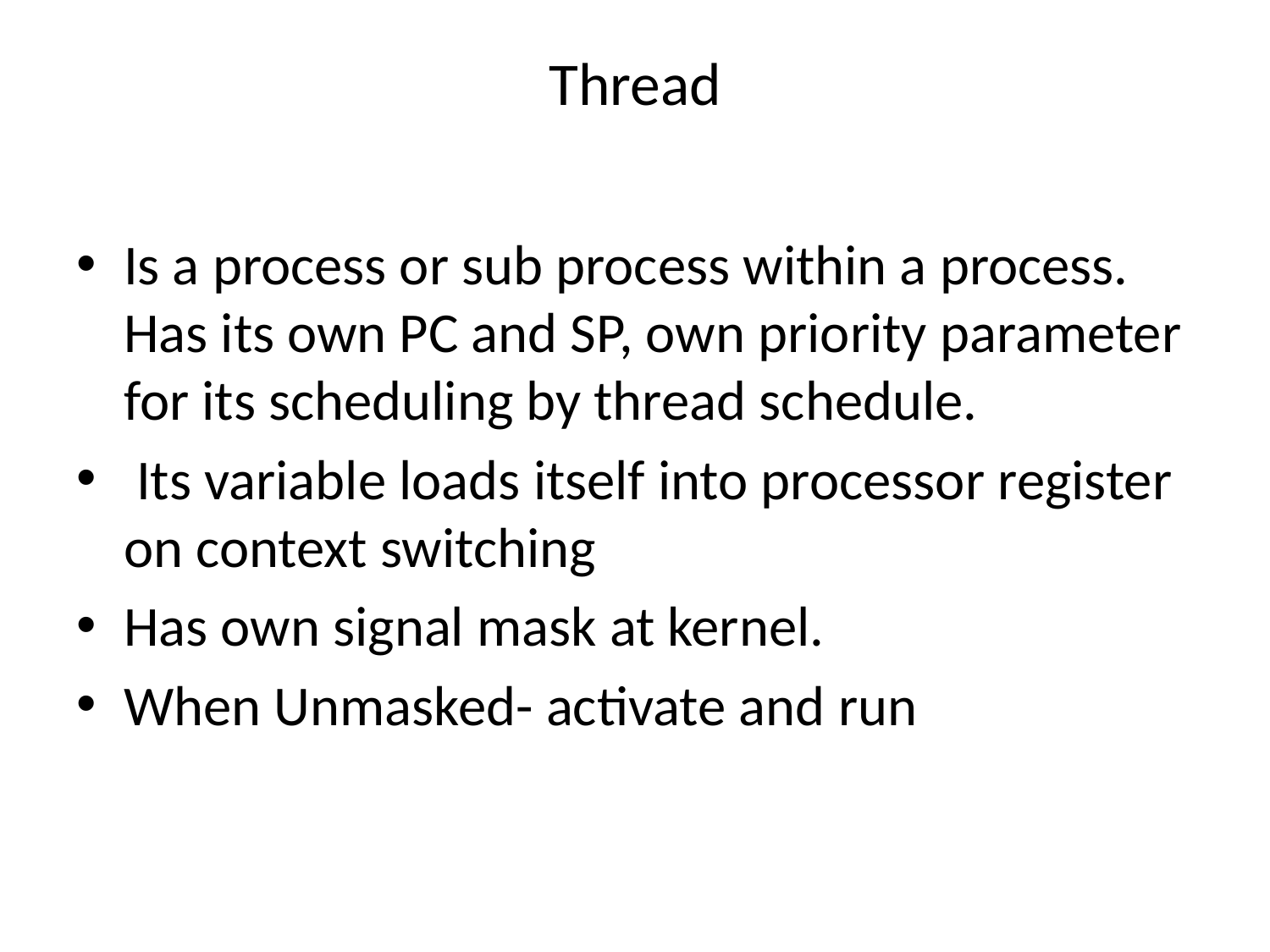

# Thread
Is a process or sub process within a process. Has its own PC and SP, own priority parameter for its scheduling by thread schedule.
 Its variable loads itself into processor register on context switching
Has own signal mask at kernel.
When Unmasked- activate and run